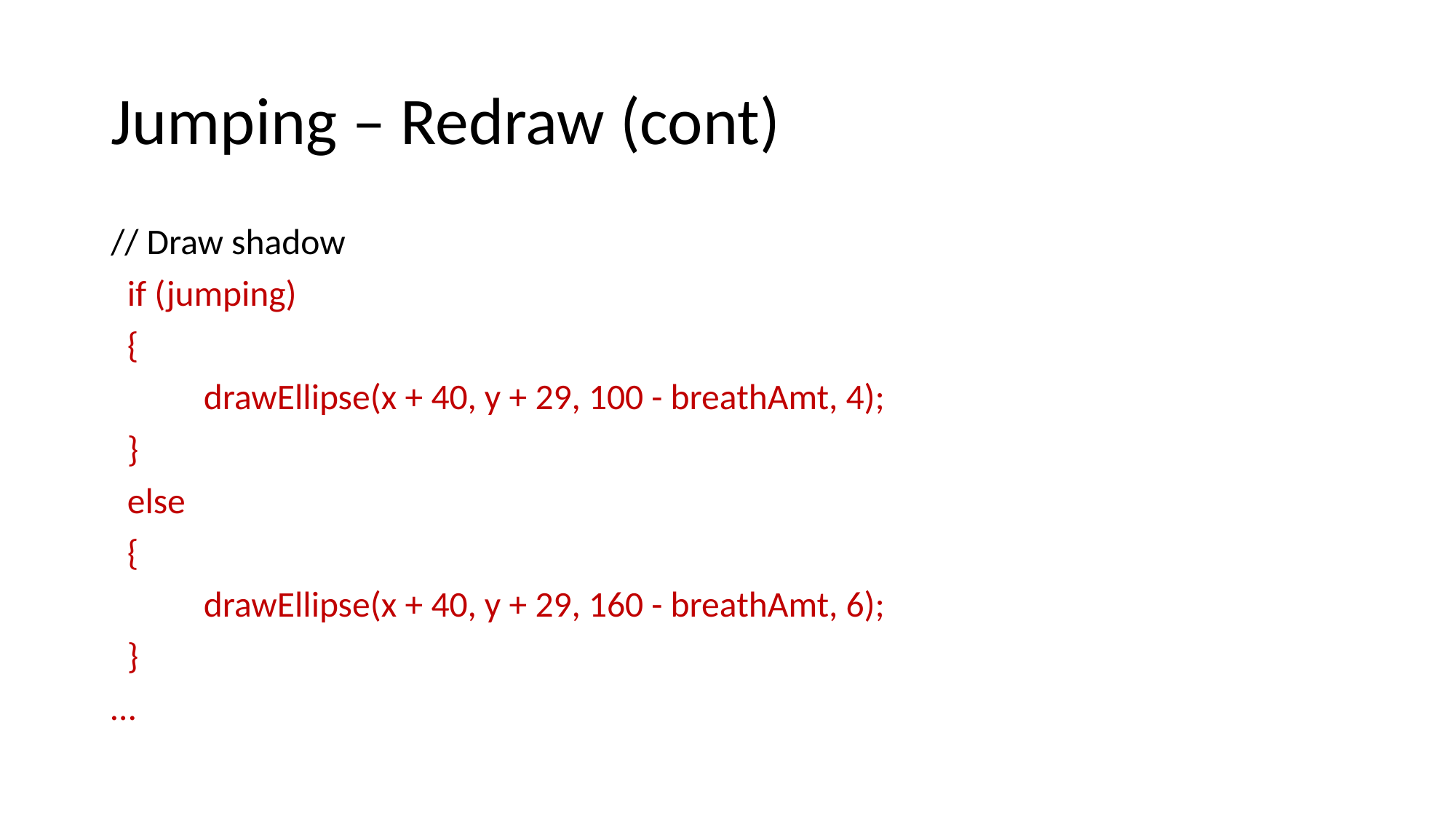

# Jumping – Redraw (cont)
// Draw shadow
  if (jumping)
  {
	drawEllipse(x + 40, y + 29, 100 - breathAmt, 4);
  }
  else
  {
	drawEllipse(x + 40, y + 29, 160 - breathAmt, 6);
  }
…